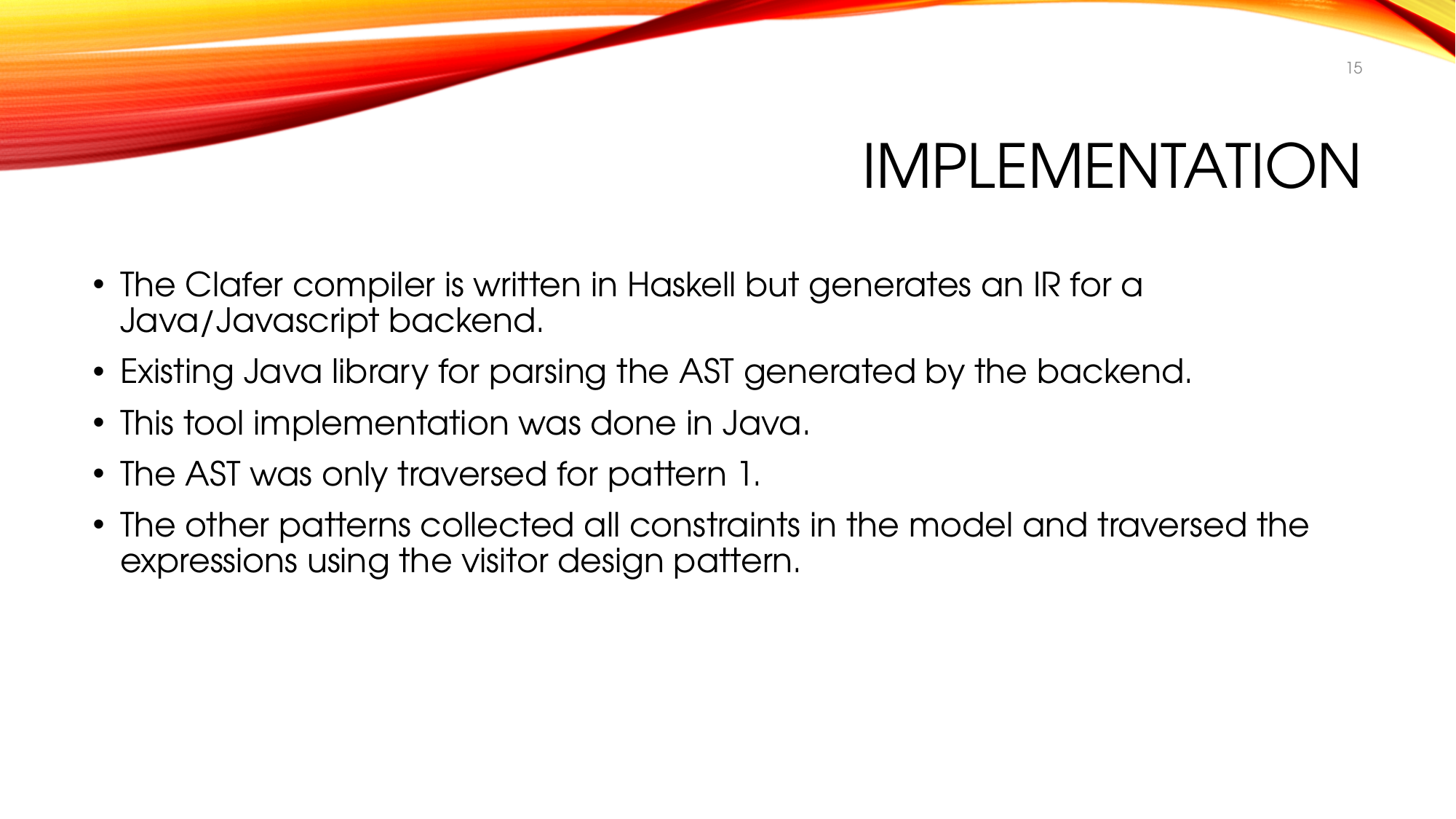

15
# Implementation
The Clafer compiler is written in Haskell but generates an IR for a Java/Javascript backend.
Existing Java library for parsing the AST generated by the backend.
This tool implementation was done in Java.
The AST was only traversed for pattern 1.
The other patterns collected all constraints in the model and traversed the expressions using the visitor design pattern.